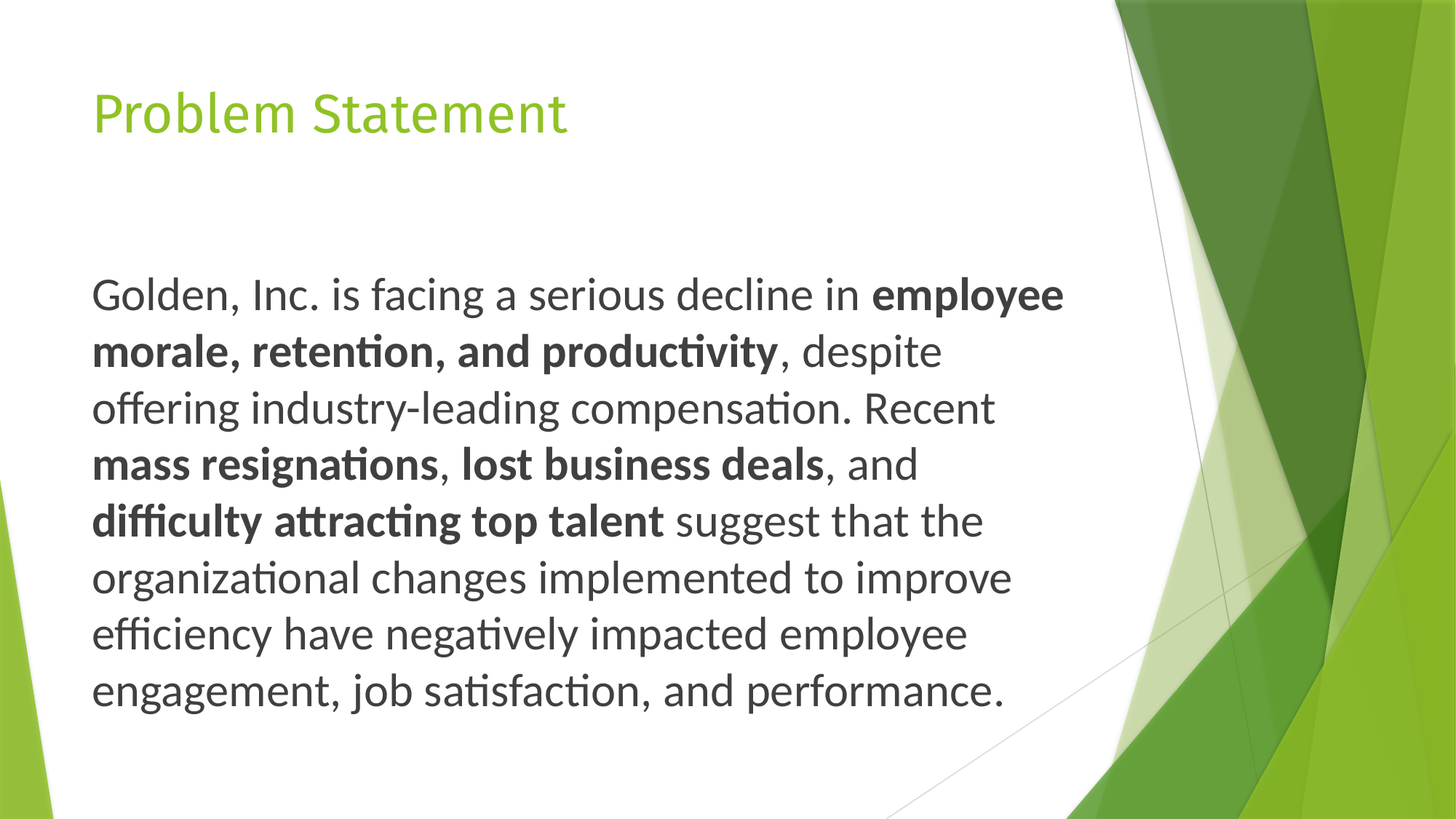

# Problem Statement
Golden, Inc. is facing a serious decline in employee morale, retention, and productivity, despite offering industry-leading compensation. Recent mass resignations, lost business deals, and difficulty attracting top talent suggest that the organizational changes implemented to improve efficiency have negatively impacted employee engagement, job satisfaction, and performance.